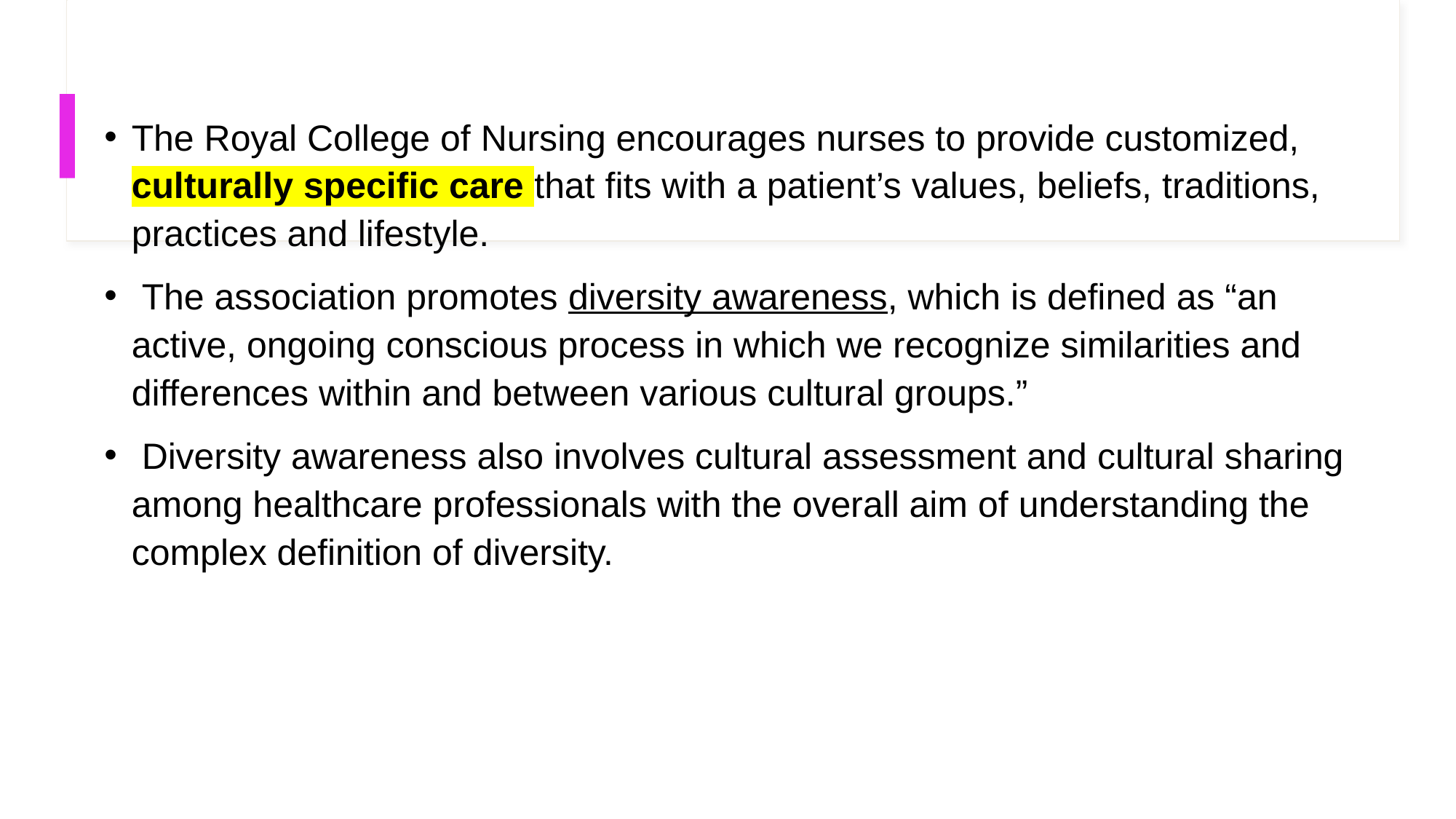

The Royal College of Nursing encourages nurses to provide customized, culturally specific care that fits with a patient’s values, beliefs, traditions, practices and lifestyle.
 The association promotes diversity awareness, which is defined as “an active, ongoing conscious process in which we recognize similarities and differences within and between various cultural groups.”
 Diversity awareness also involves cultural assessment and cultural sharing among healthcare professionals with the overall aim of understanding the complex definition of diversity.